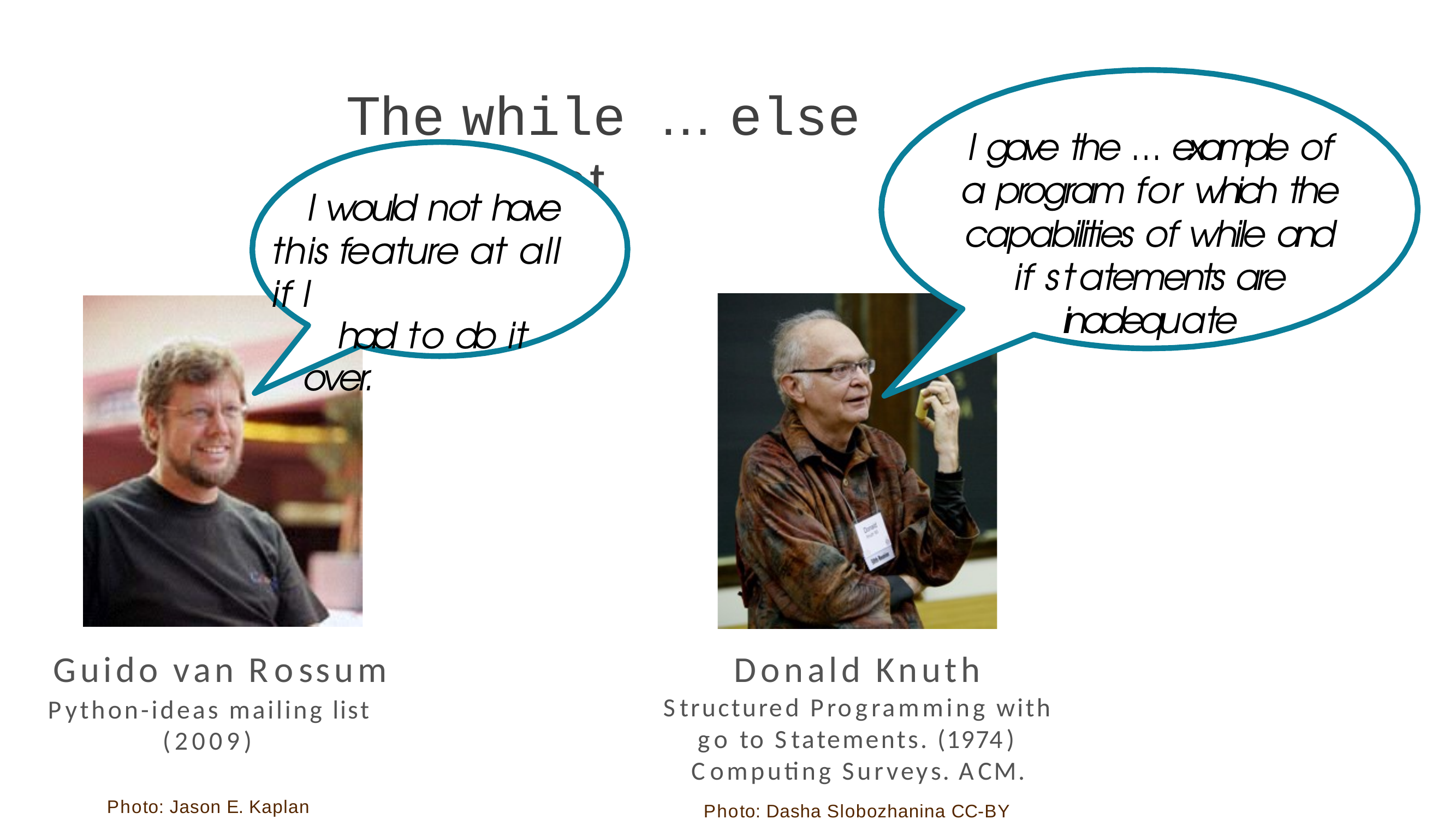

The while … else Construct
I gave the … example of a program for which the capabilities of while and if statements are inadequate

I would not have this feature at all if I
had to do it over.

Guido van Rossum
Python-ideas mailing list (2009)
Donald Knuth
Structured Programming with go to Statements. (1974) Computing Surveys. ACM.
Photo: Dasha Slobozhanina CC-BY
Photo: Jason E. Kaplan